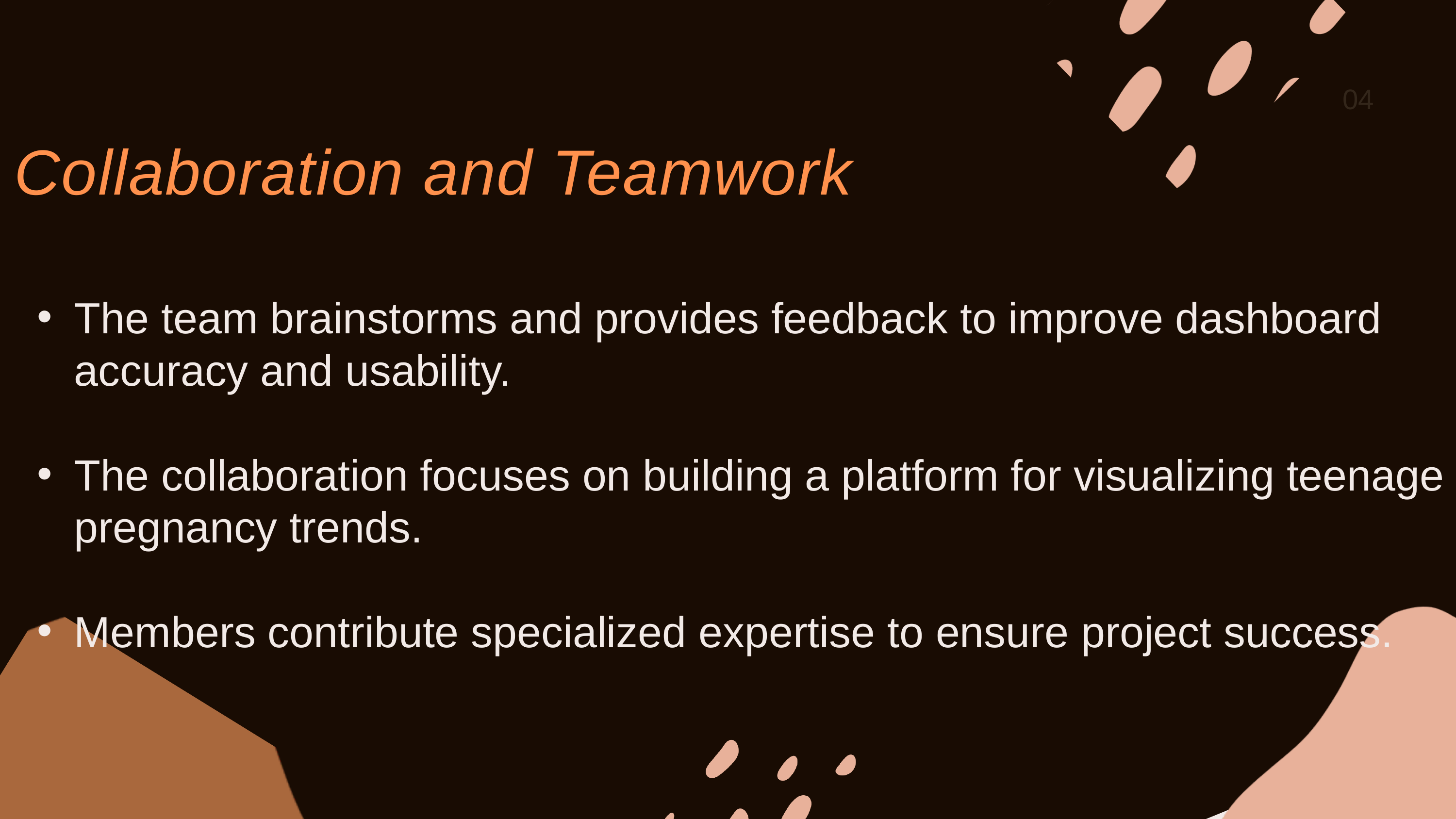

04
Collaboration and Teamwork

The team brainstorms and provides feedback to improve dashboard accuracy and usability.

The collaboration focuses on building a platform for visualizing teenage pregnancy trends.

Members contribute specialized expertise to ensure project success.